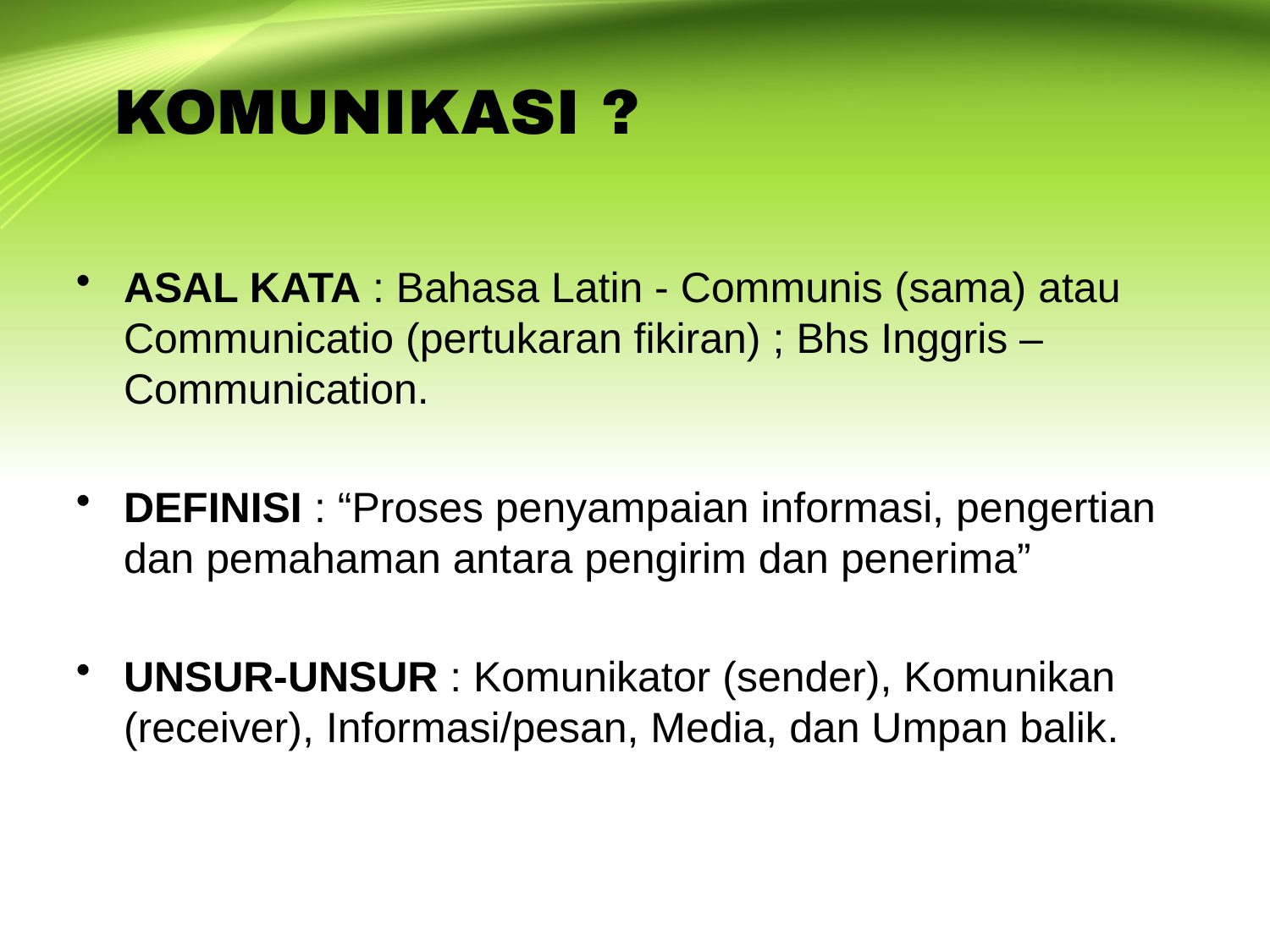

# KOMUNIKASI ?
ASAL KATA : Bahasa Latin - Communis (sama) atau Communicatio (pertukaran fikiran) ; Bhs Inggris – Communication.

DEFINISI : “Proses penyampaian informasi, pengertian dan pemahaman antara pengirim dan penerima”

UNSUR-UNSUR : Komunikator (sender), Komunikan (receiver), Informasi/pesan, Media, dan Umpan balik.